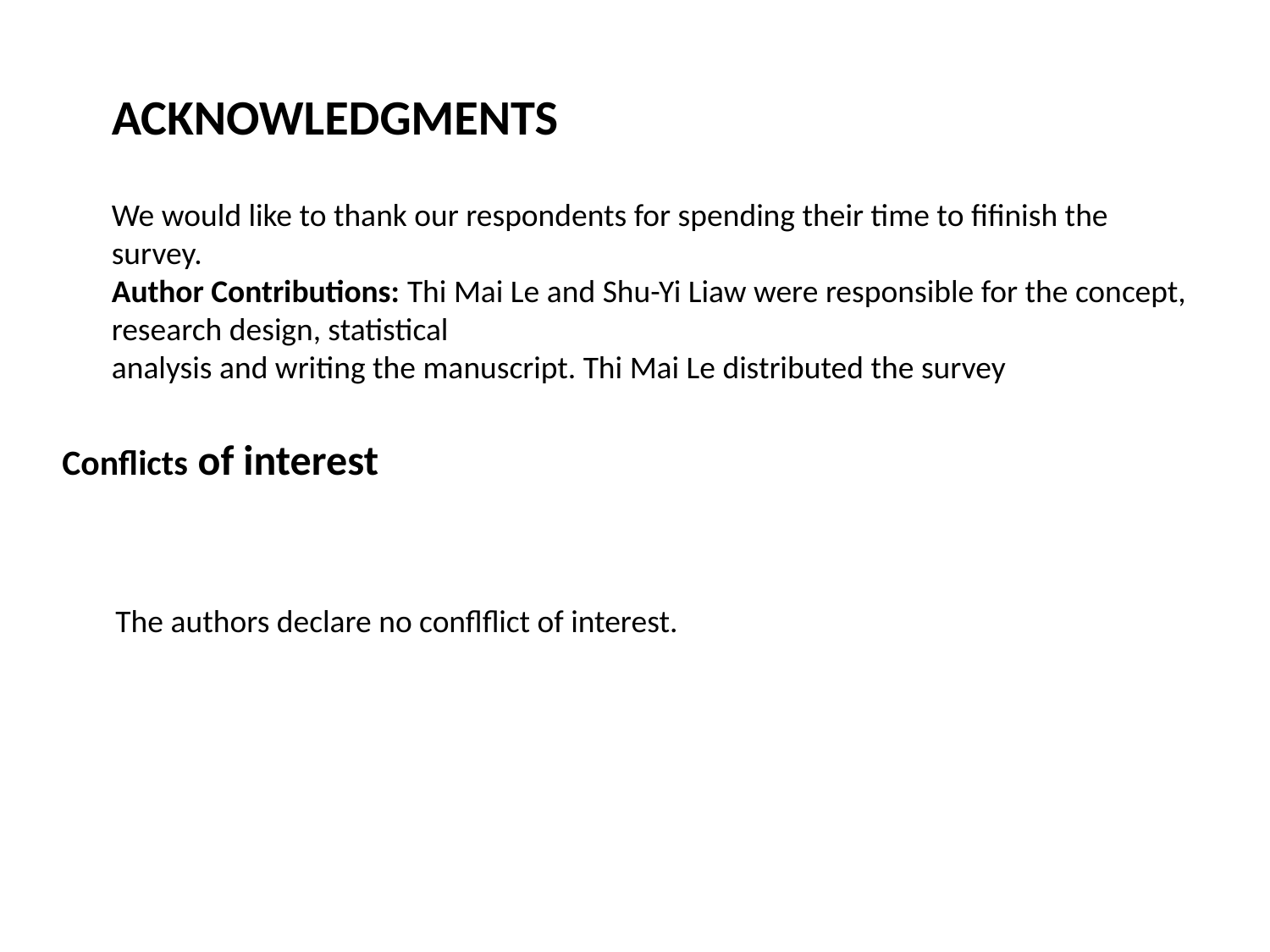

ACKNOWLEDGMENTS
We would like to thank our respondents for spending their time to fifinish the survey.
Author Contributions: Thi Mai Le and Shu-Yi Liaw were responsible for the concept, research design, statistical
analysis and writing the manuscript. Thi Mai Le distributed the survey
Conflicts of interest
The authors declare no conflflict of interest.